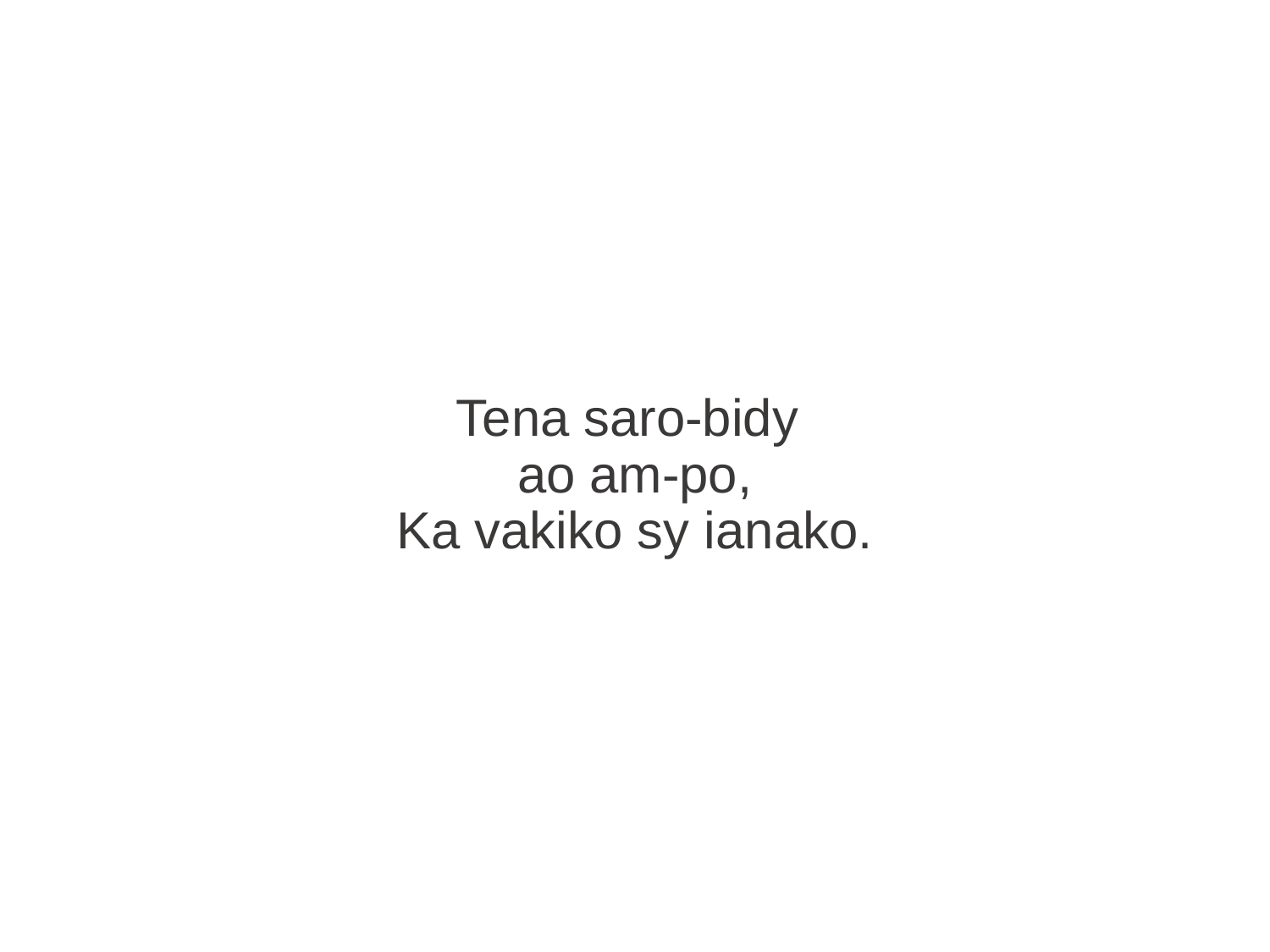

Tena saro-bidy
ao am-po,
Ka vakiko sy ianako.